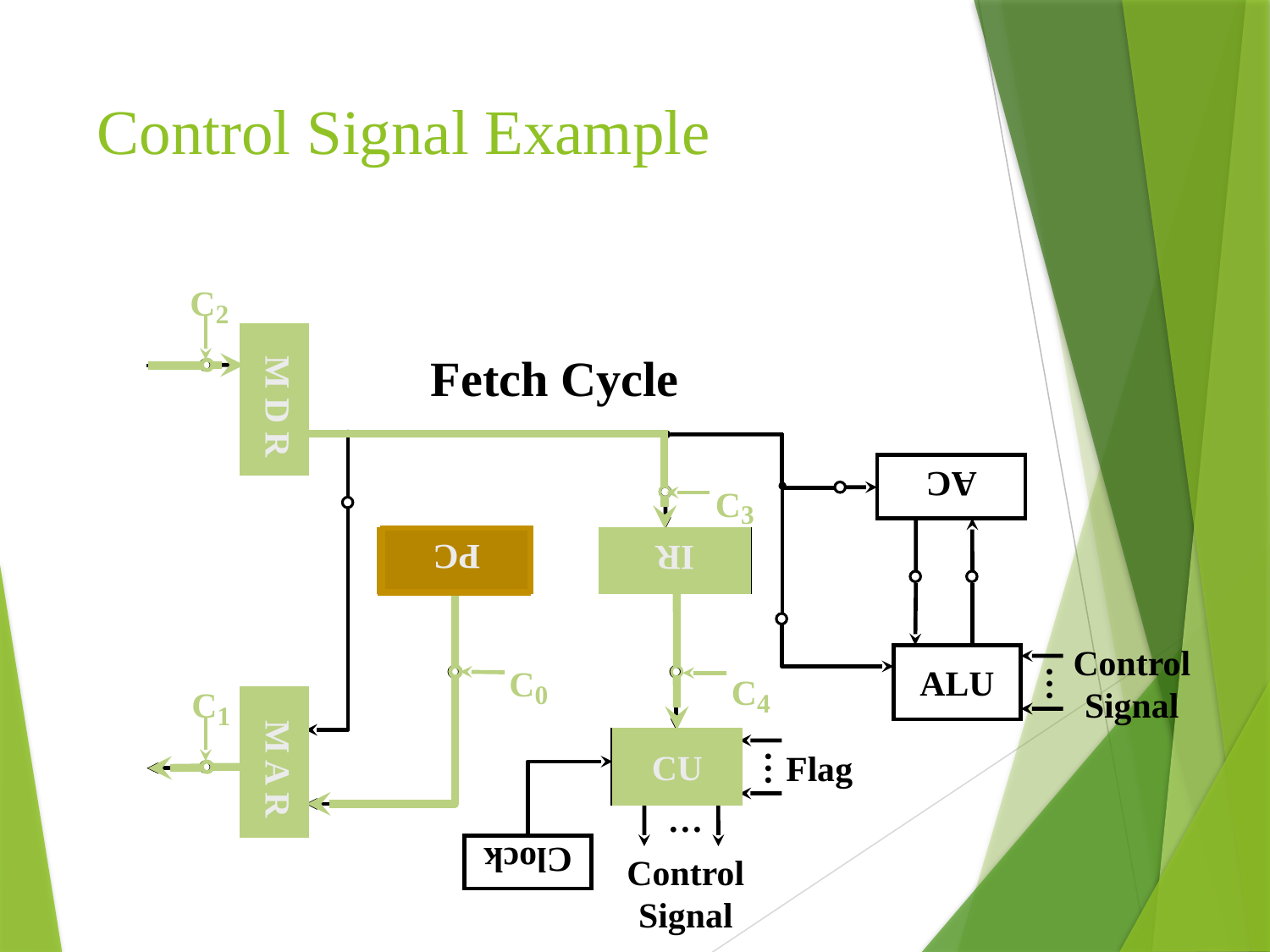

Control Signal Example
C2

    M D R
    M D R
Fetch Cycle

AC

C3

PC

PC
PC
IR
IR
PC
PC

Control
Signal
C0

ALU
C4

…

C1

    M A R
    M A R
CU
CU
Flag

…

…

Clock
Control
Signal